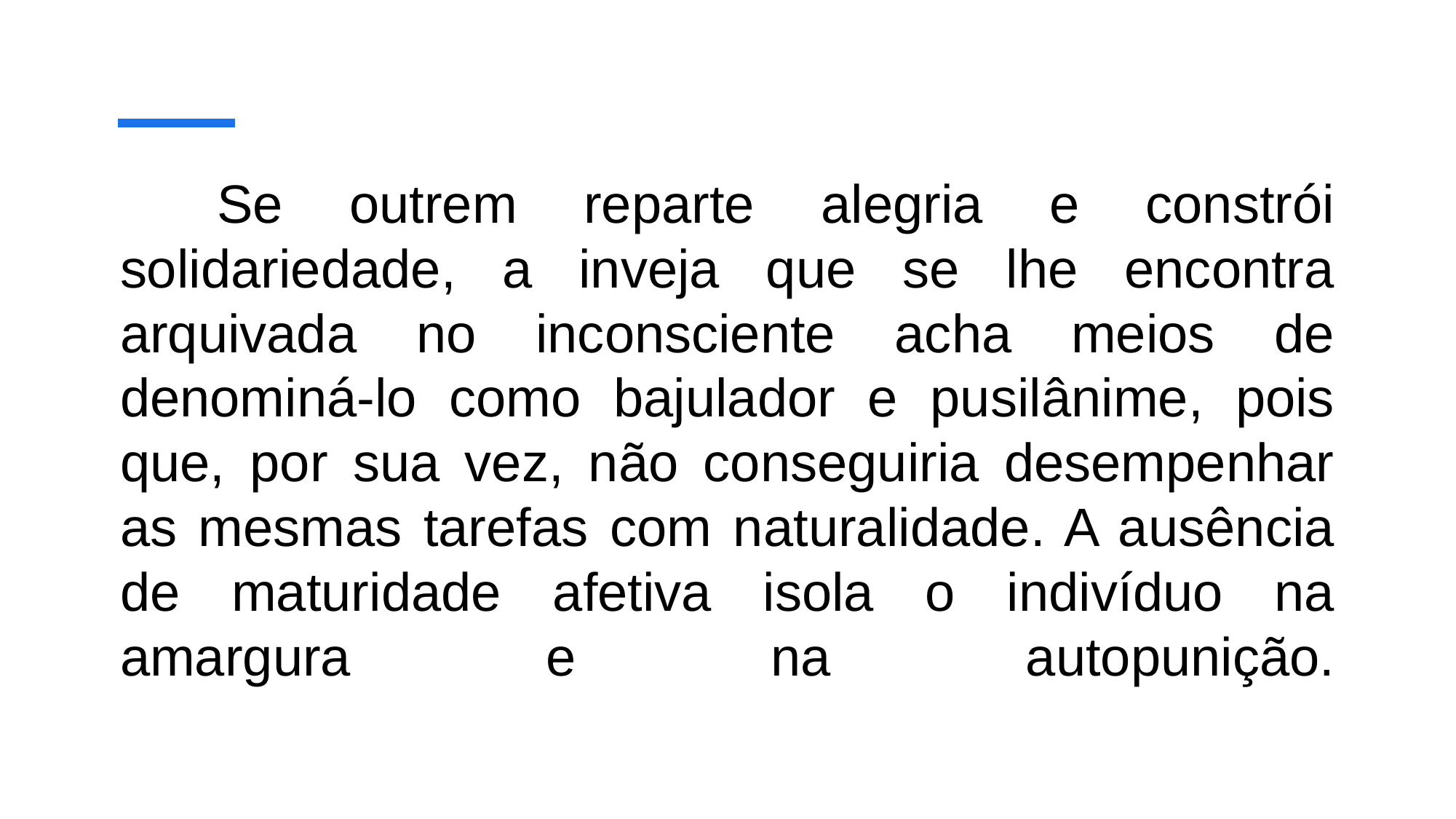

# Se outrem reparte alegria e constrói solidariedade, a inveja que se lhe encontra arquivada no inconsciente acha meios de denominá-lo como bajulador e pusilânime, pois que, por sua vez, não conseguiria desempenhar as mesmas tarefas com naturalidade. A ausência de maturidade afetiva isola o indivíduo na amargura e na autopunição.